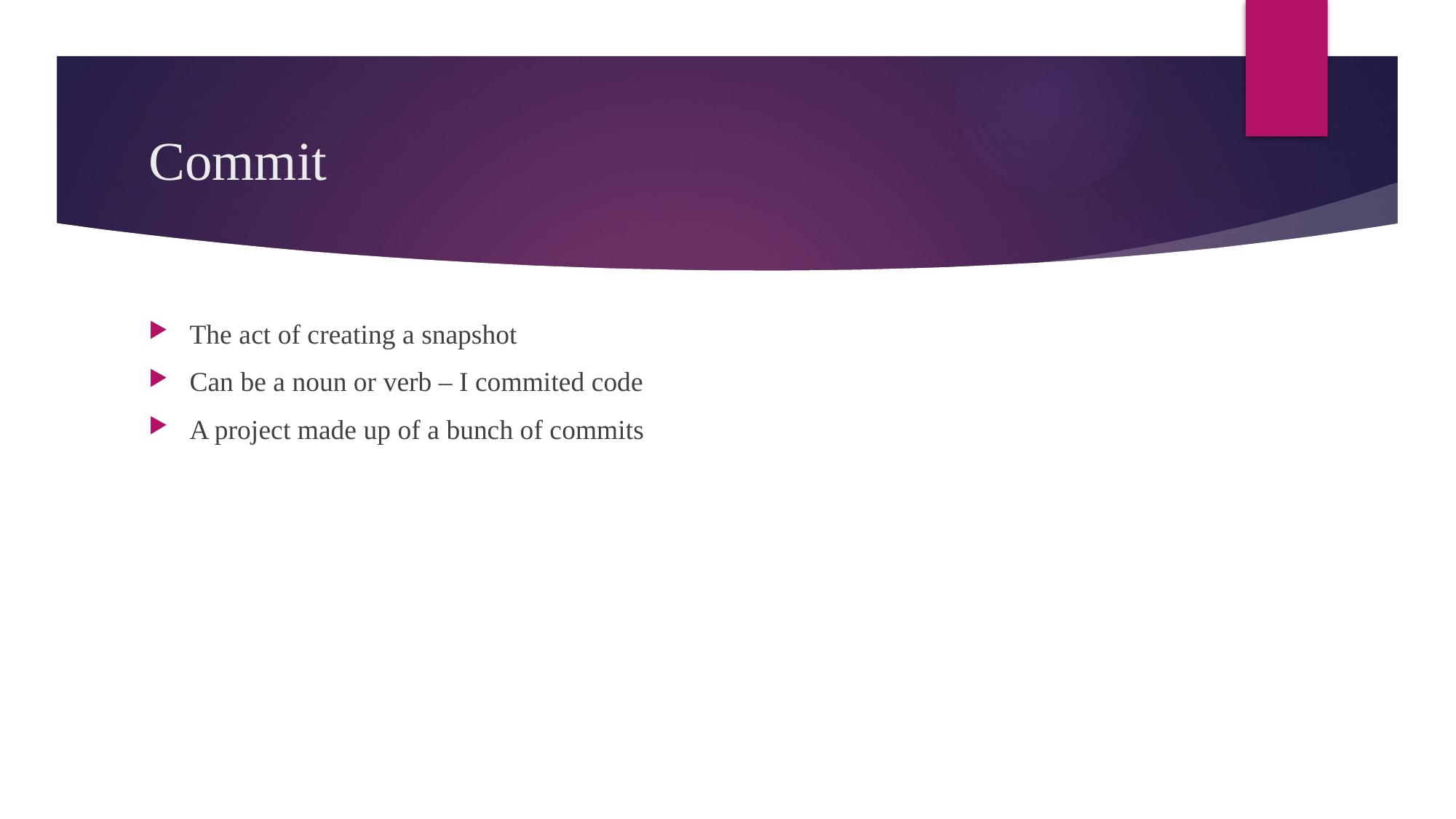

# Commit
The act of creating a snapshot
Can be a noun or verb – I commited code
A project made up of a bunch of commits